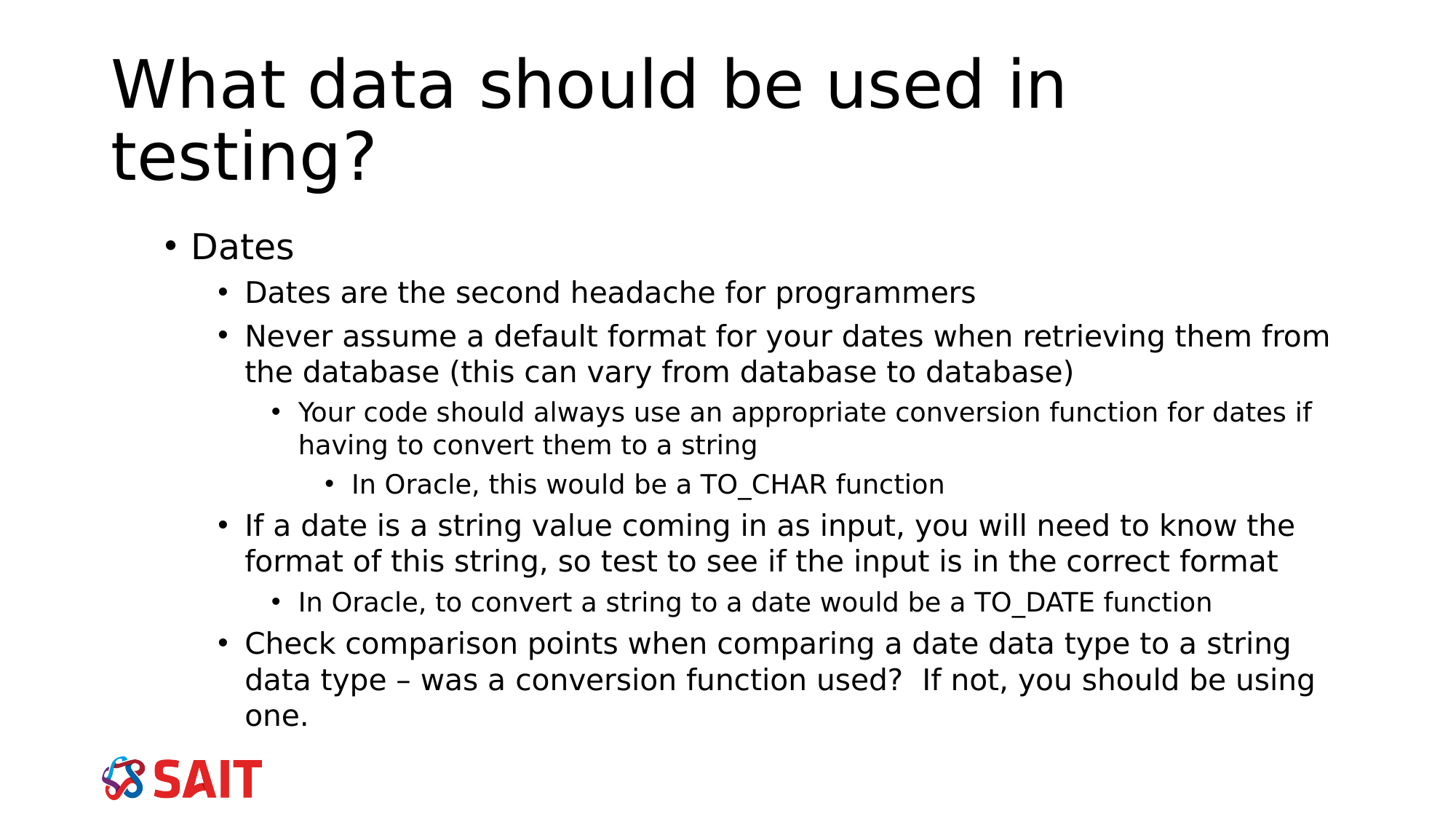

# What data should be used in testing?
Dates
Dates are the second headache for programmers
Never assume a default format for your dates when retrieving them from the database (this can vary from database to database)
Your code should always use an appropriate conversion function for dates if having to convert them to a string
In Oracle, this would be a TO_CHAR function
If a date is a string value coming in as input, you will need to know the format of this string, so test to see if the input is in the correct format
In Oracle, to convert a string to a date would be a TO_DATE function
Check comparison points when comparing a date data type to a string data type – was a conversion function used?  If not, you should be using one.